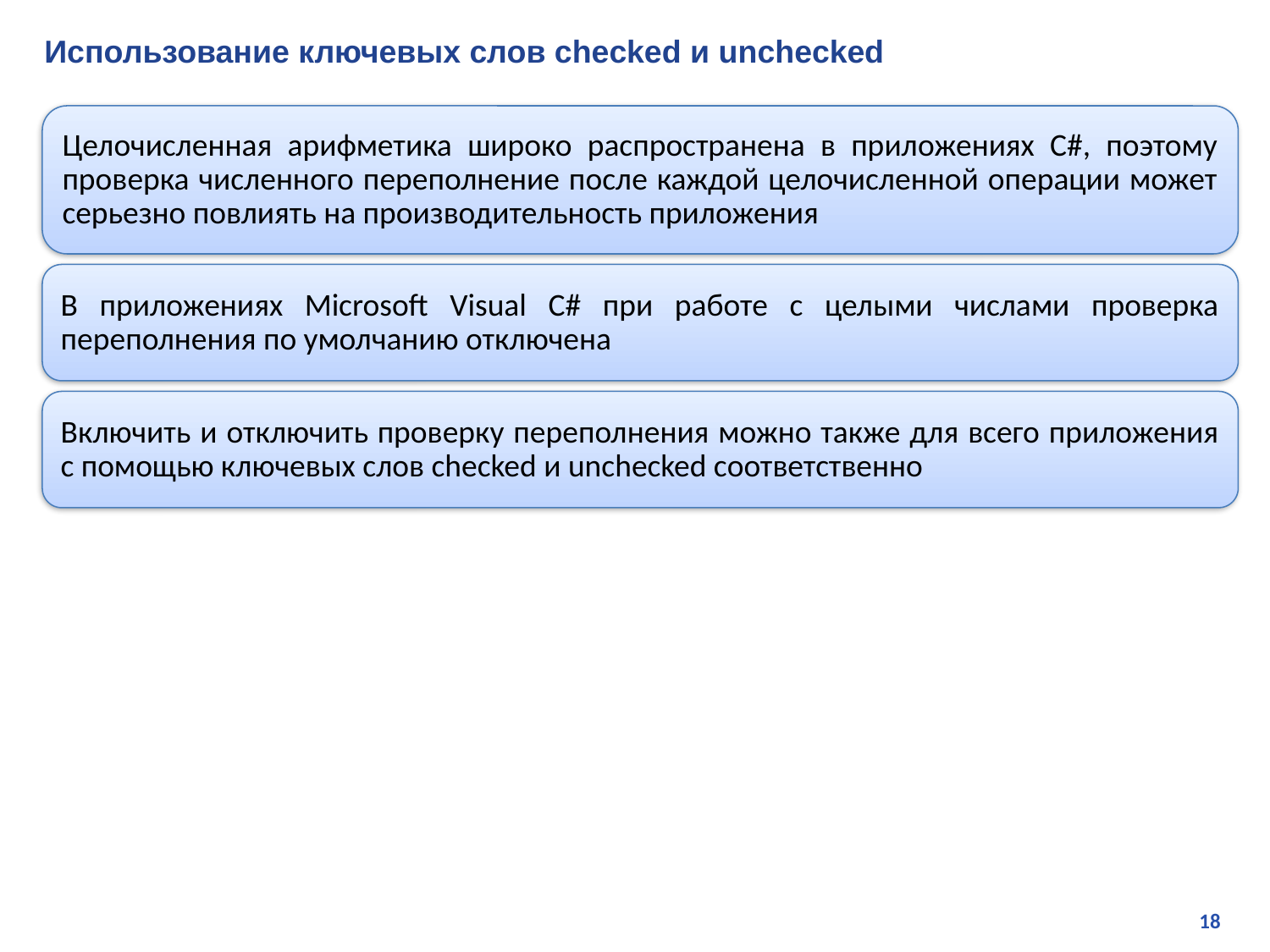

# Использование ключевых слов checked и unchecked
Целочисленная арифметика широко распространена в приложениях С#, поэтому проверка численного переполнение после каждой целочисленной операции может серьезно повлиять на производительность приложения
В приложениях Microsoft Visual C# при работе с целыми числами проверка переполнения по умолчанию отключена
Включить и отключить проверку переполнения можно также для всего приложения с помощью ключевых слов checked и unchecked соответственно